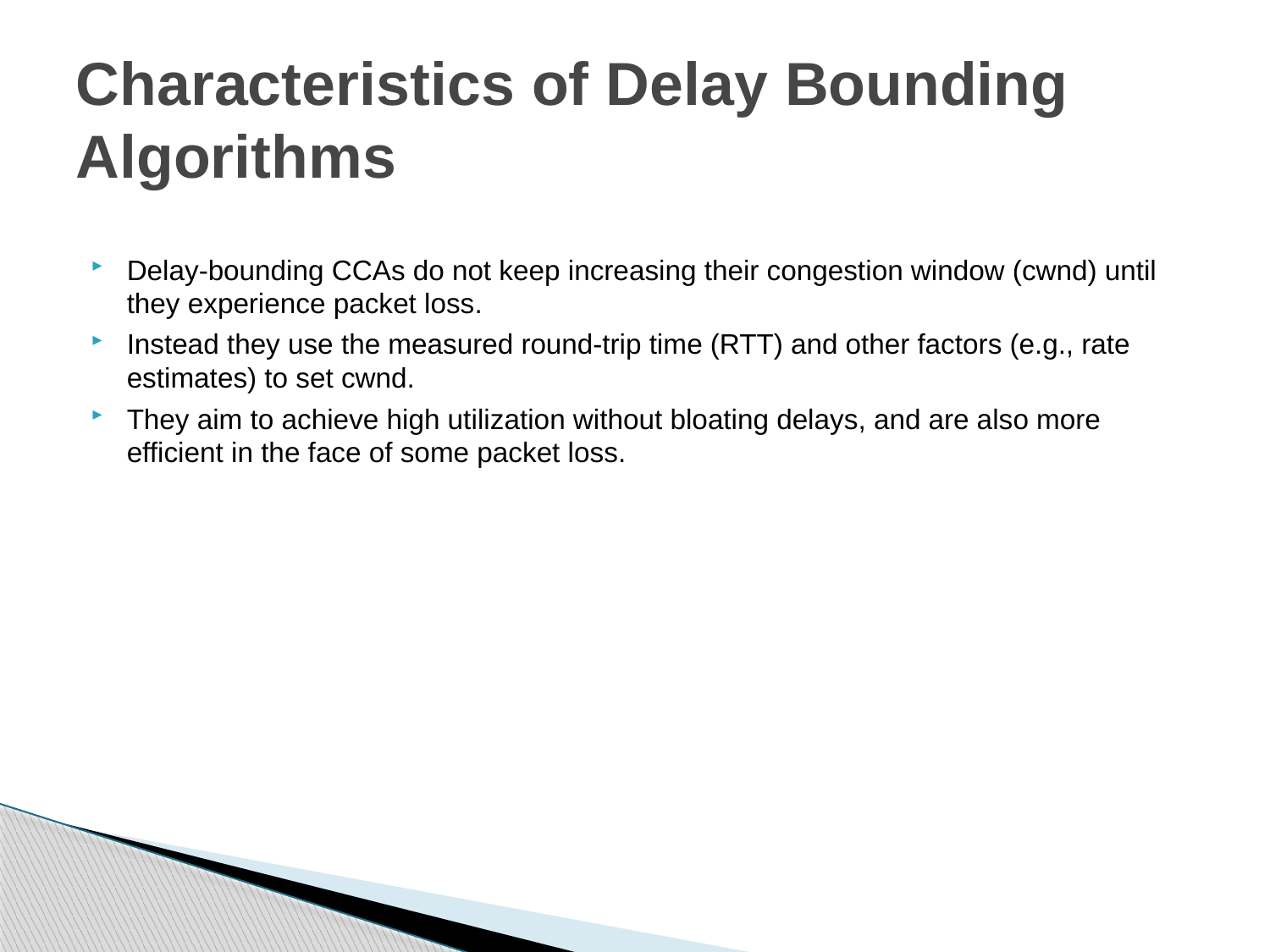

# Characteristics of Delay Bounding Algorithms
Delay-bounding CCAs do not keep increasing their congestion window (cwnd) until they experience packet loss.
Instead they use the measured round-trip time (RTT) and other factors (e.g., rate estimates) to set cwnd.
They aim to achieve high utilization without bloating delays, and are also more efficient in the face of some packet loss.